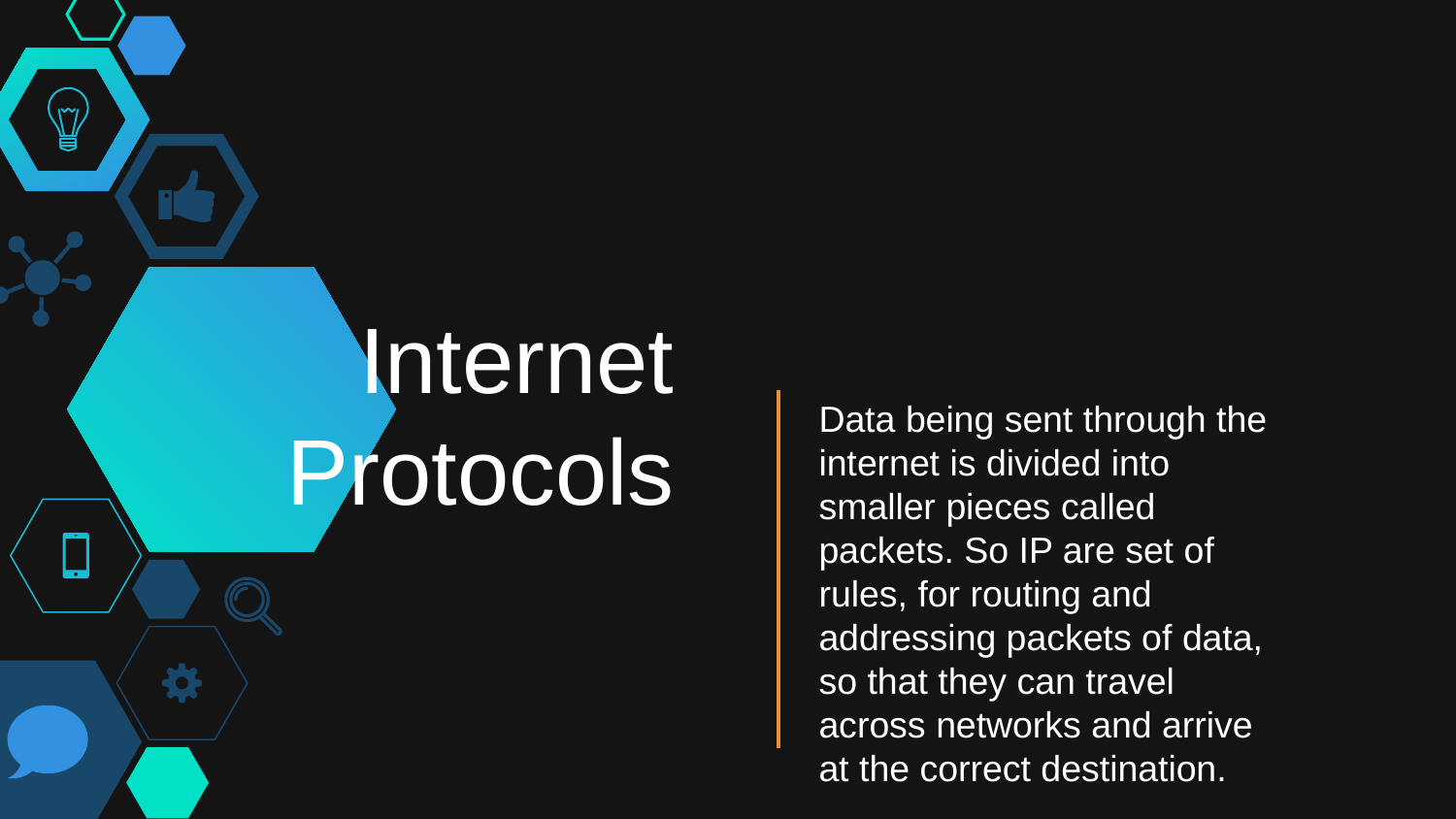

# Internet
Protocols
Data being sent through the internet is divided into smaller pieces called packets. So IP are set of rules, for routing and addressing packets of data, so that they can travel across networks and arrive at the correct destination.